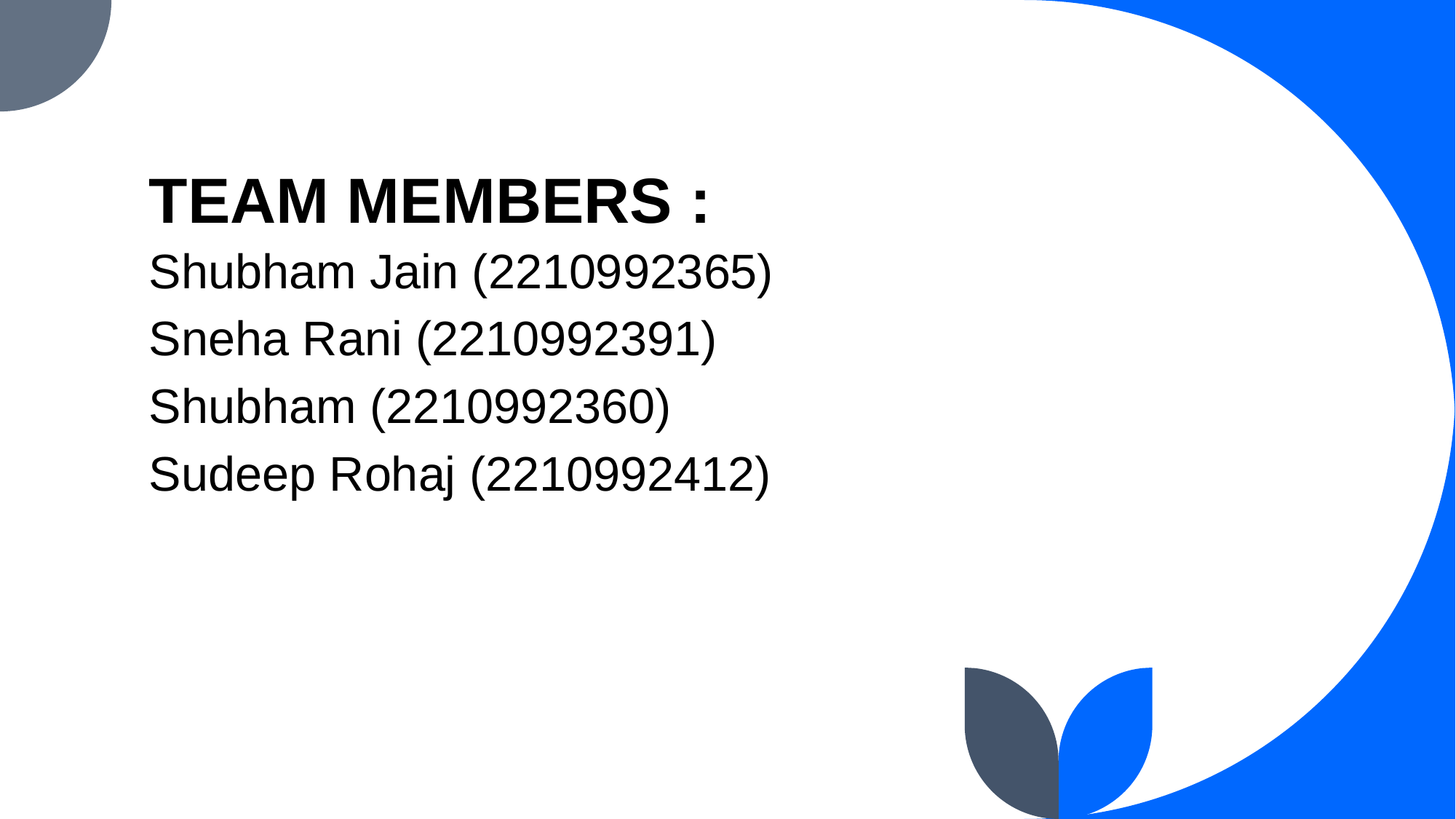

# TEAM MEMBERS :
Shubham Jain (2210992365)
Sneha Rani (2210992391)
Shubham (2210992360)
Sudeep Rohaj (2210992412)